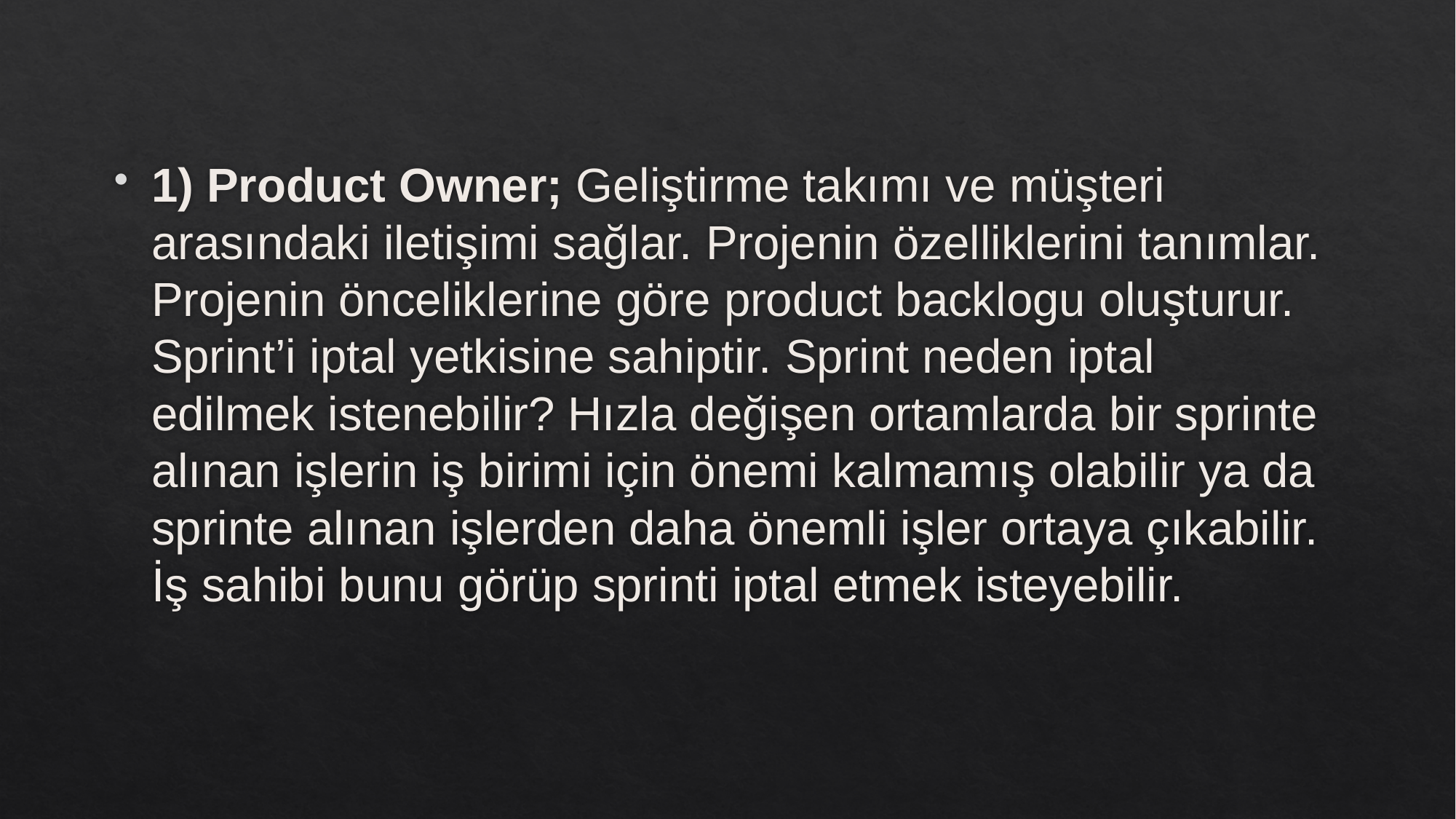

1) Product Owner; Geliştirme takımı ve müşteri arasındaki iletişimi sağlar. Projenin özelliklerini tanımlar. Projenin önceliklerine göre product backlogu oluşturur. Sprint’i iptal yetkisine sahiptir. Sprint neden iptal edilmek istenebilir? Hızla değişen ortamlarda bir sprinte alınan işlerin iş birimi için önemi kalmamış olabilir ya da sprinte alınan işlerden daha önemli işler ortaya çıkabilir. İş sahibi bunu görüp sprinti iptal etmek isteyebilir.